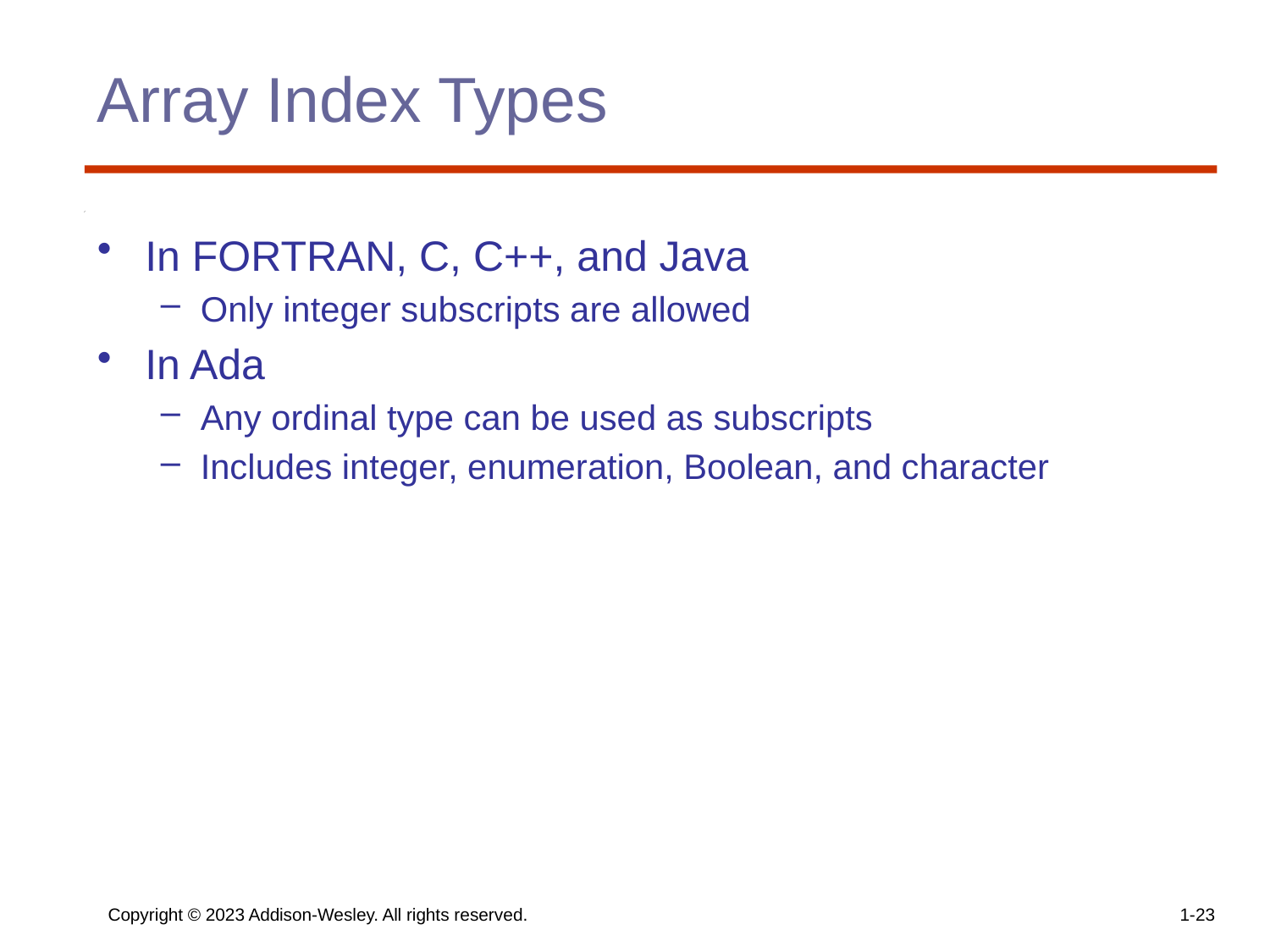

# Array Index Types
In FORTRAN, C, C++, and Java
Only integer subscripts are allowed
In Ada
Any ordinal type can be used as subscripts
Includes integer, enumeration, Boolean, and character
Copyright © 2023 Addison-Wesley. All rights reserved.
1-23